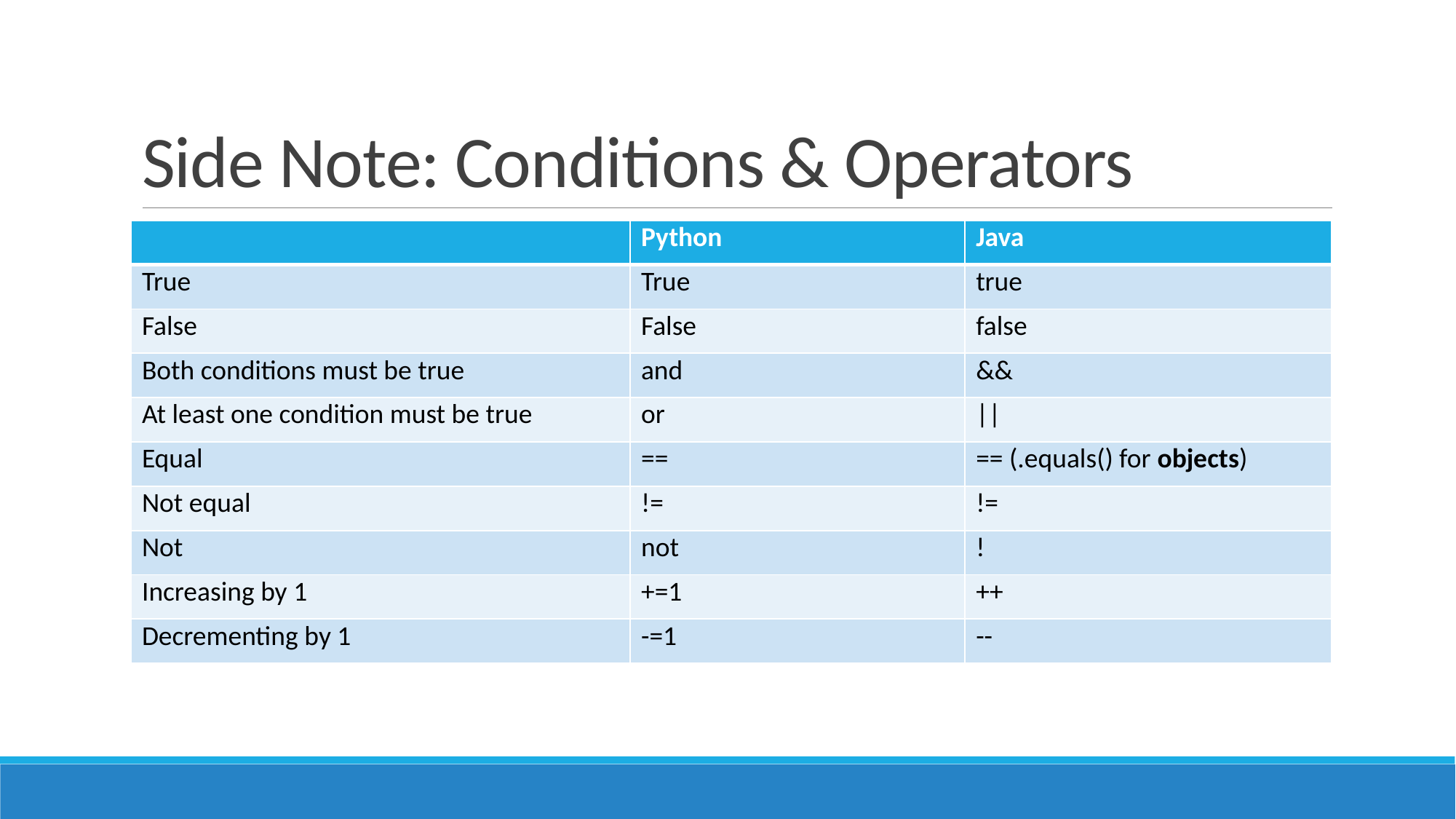

# Side Note: Conditions & Operators
|  | Python | Java |
| --- | --- | --- |
| True | True | true |
| False | False | false |
| Both conditions must be true | and | && |
| At least one condition must be true | or | || |
| Equal | == | == (.equals() for objects) |
| Not equal | != | != |
| Not | not | ! |
| Increasing by 1 | +=1 | ++ |
| Decrementing by 1 | -=1 | -- |